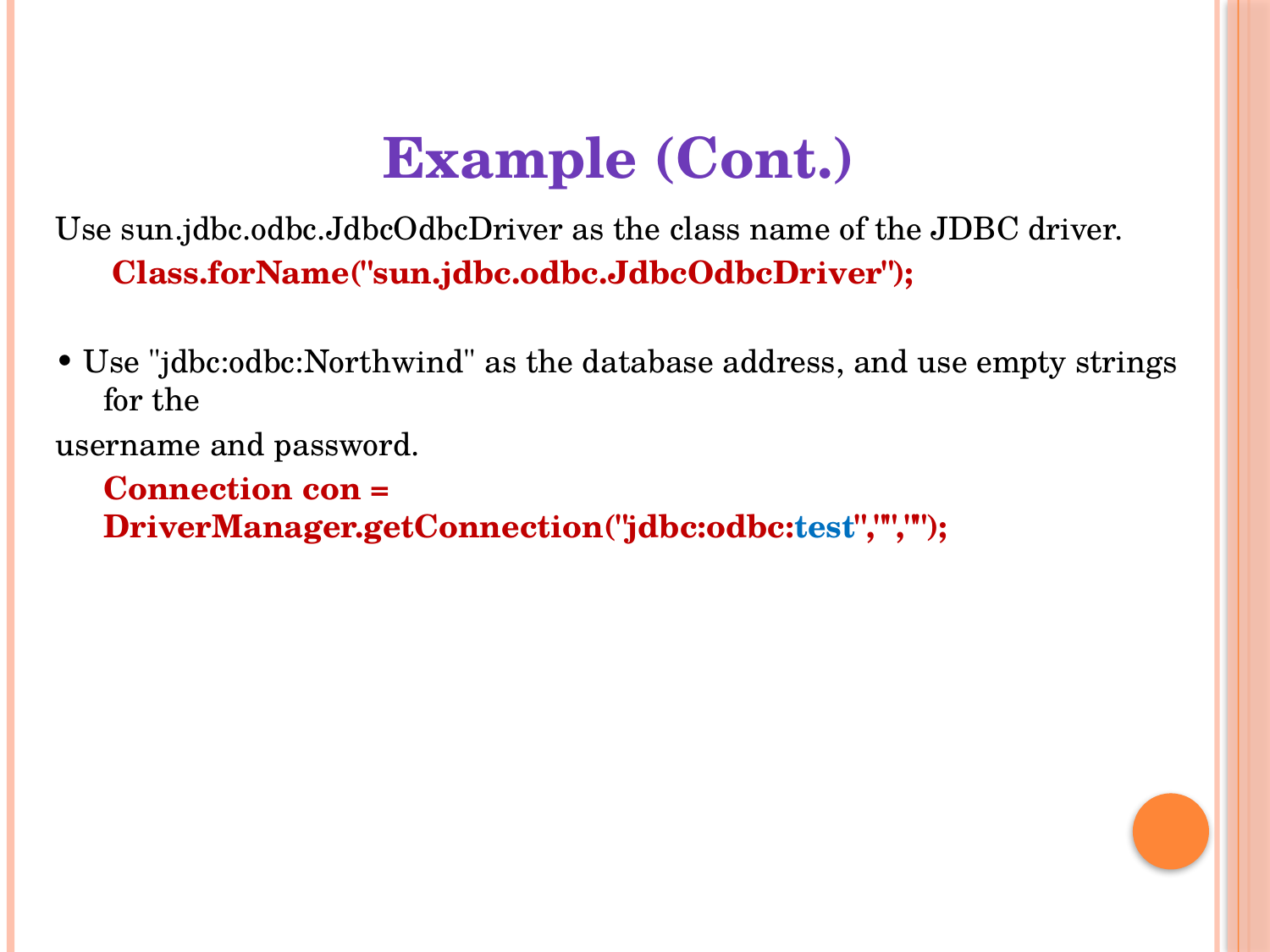

Example (Cont.)
Use sun.jdbc.odbc.JdbcOdbcDriver as the class name of the JDBC driver.
	 Class.forName("sun.jdbc.odbc.JdbcOdbcDriver");

• Use "jdbc:odbc:Northwind" as the database address, and use empty strings for the
username and password.
	Connection con = DriverManager.getConnection("jdbc:odbc:test","","");